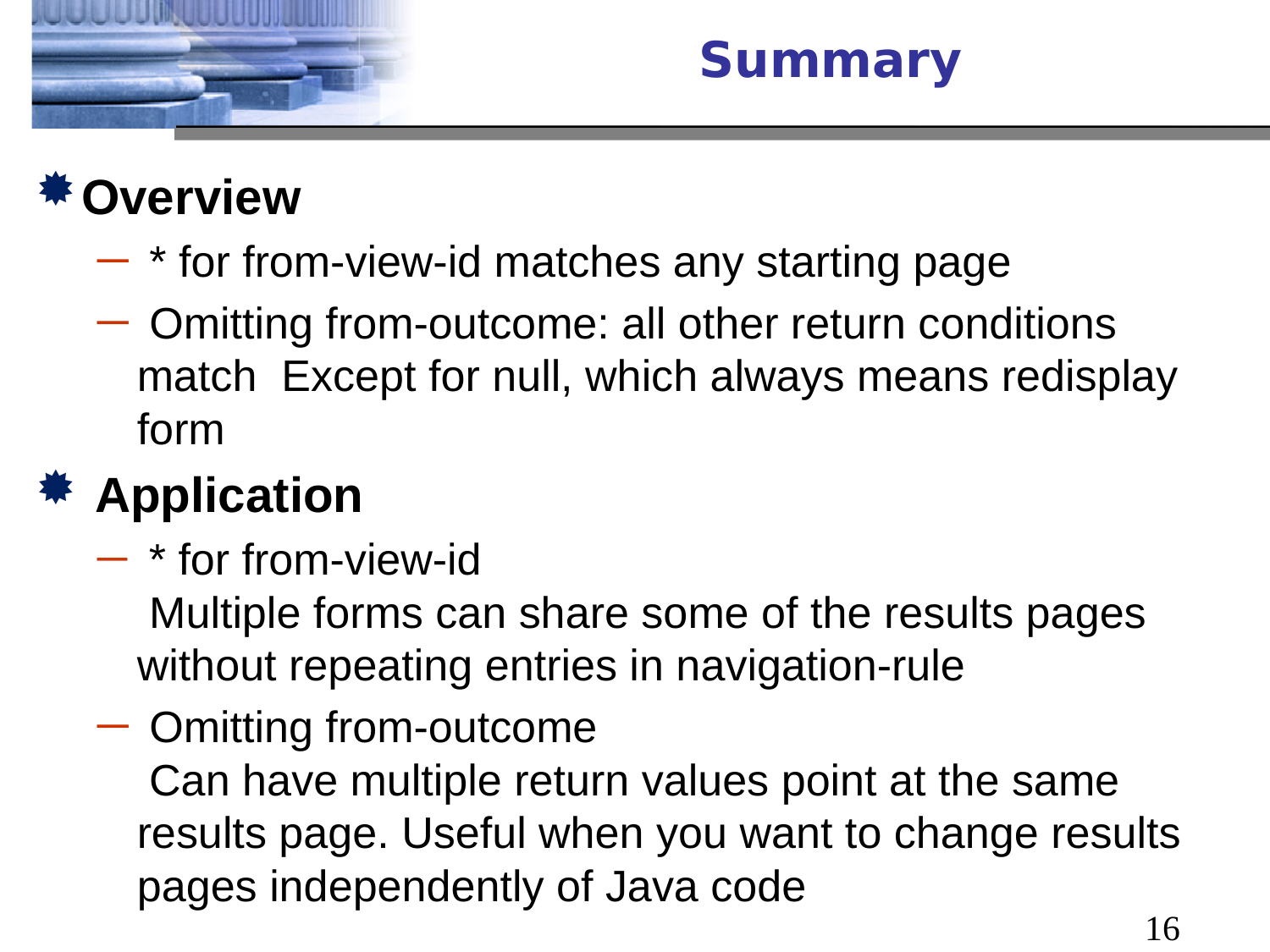

# Summary
Overview
 * for from-view-id matches any starting page
 Omitting from-outcome: all other return conditions match  Except for null, which always means redisplay form
 Application
 * for from-view-id
 Multiple forms can share some of the results pages without repeating entries in navigation-rule
 Omitting from-outcome
 Can have multiple return values point at the same results page. Useful when you want to change results pages independently of Java code